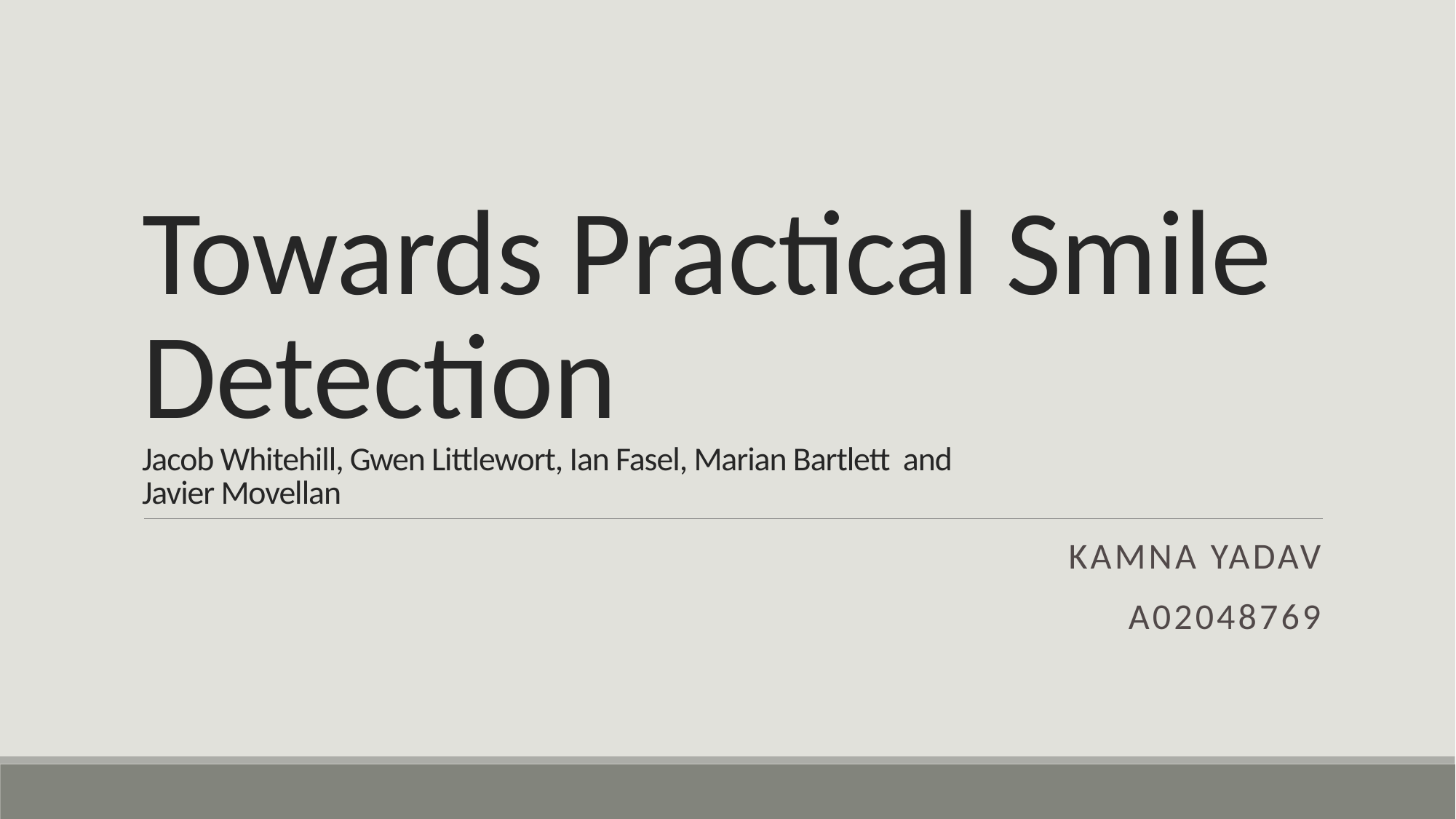

# Towards Practical Smile Detection Jacob Whitehill, Gwen Littlewort, Ian Fasel, Marian Bartlett  and Javier Movellan
Kamna Yadav
A02048769